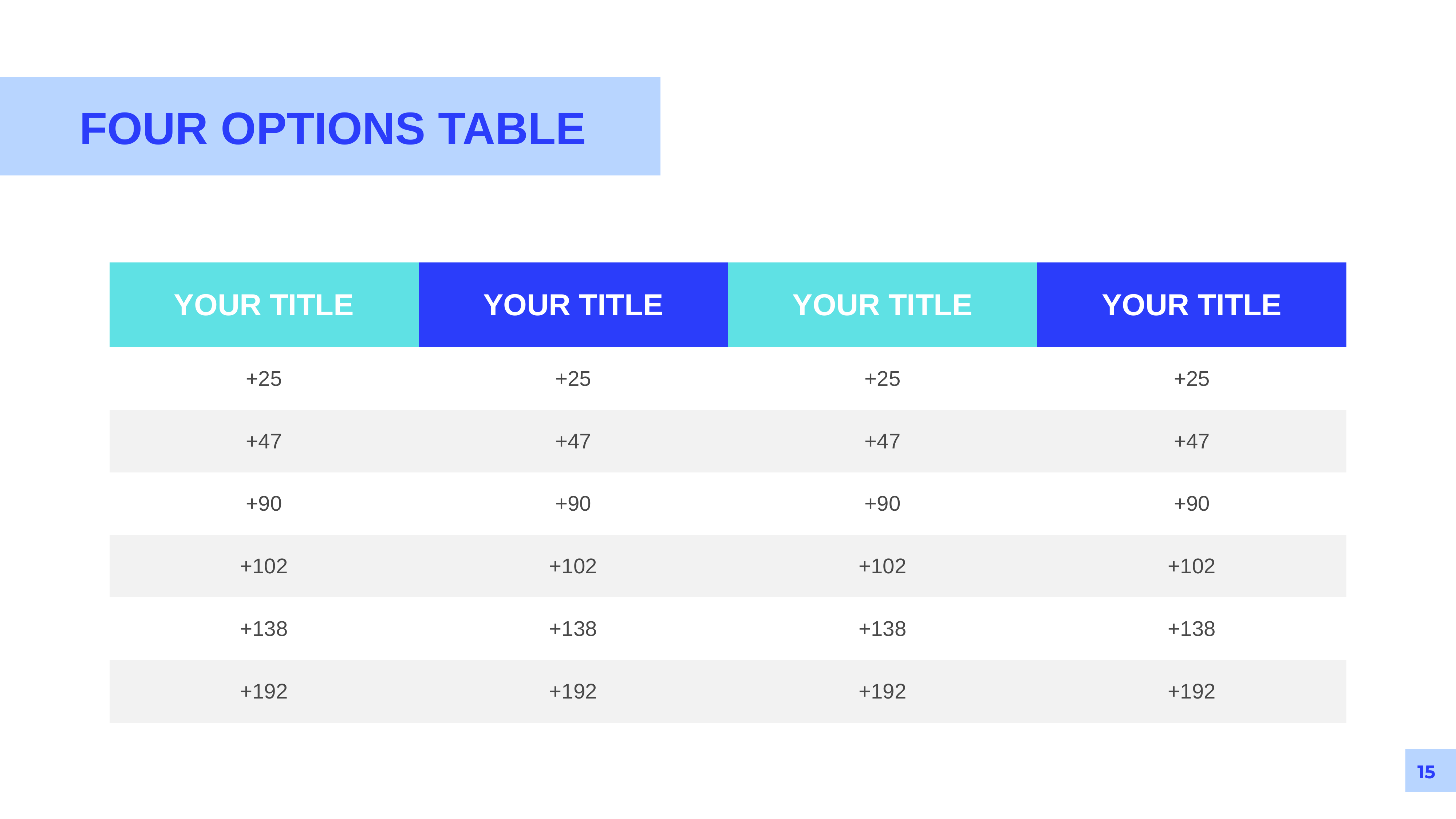

FOUR OPTIONS TABLE
| YOUR TITLE | YOUR TITLE | YOUR TITLE | YOUR TITLE |
| --- | --- | --- | --- |
| +25 | +25 | +25 | +25 |
| +47 | +47 | +47 | +47 |
| +90 | +90 | +90 | +90 |
| +102 | +102 | +102 | +102 |
| +138 | +138 | +138 | +138 |
| +192 | +192 | +192 | +192 |